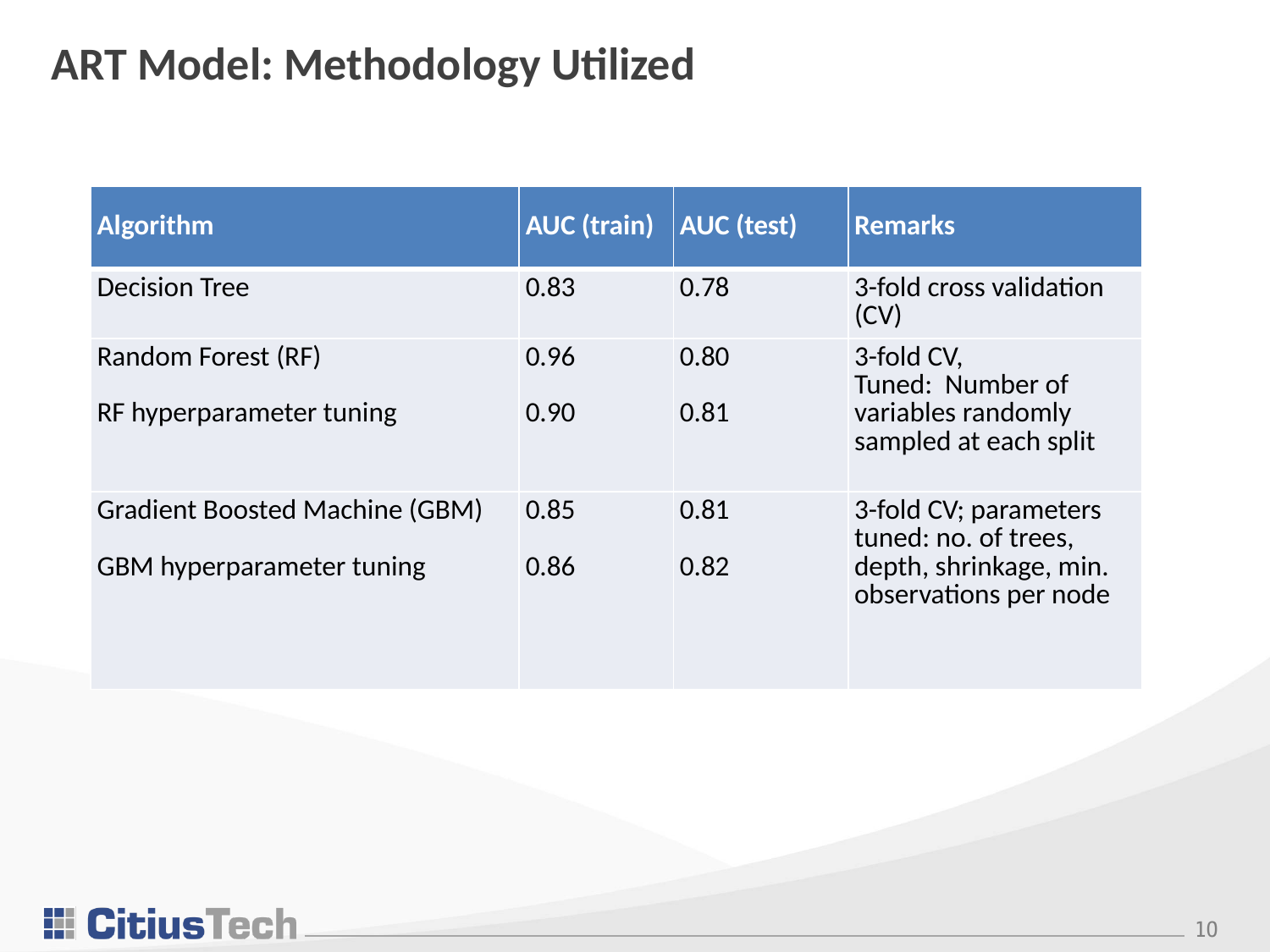

# ART Model: Methodology Utilized
| Algorithm | AUC (train) | AUC (test) | Remarks |
| --- | --- | --- | --- |
| Decision Tree | 0.83 | 0.78 | 3-fold cross validation (CV) |
| Random Forest (RF) RF hyperparameter tuning | 0.96 0.90 | 0.80 0.81 | 3-fold CV, Tuned: Number of variables randomly sampled at each split |
| Gradient Boosted Machine (GBM) GBM hyperparameter tuning | 0.85 0.86 | 0.81 0.82 | 3-fold CV; parameters tuned: no. of trees, depth, shrinkage, min. observations per node |